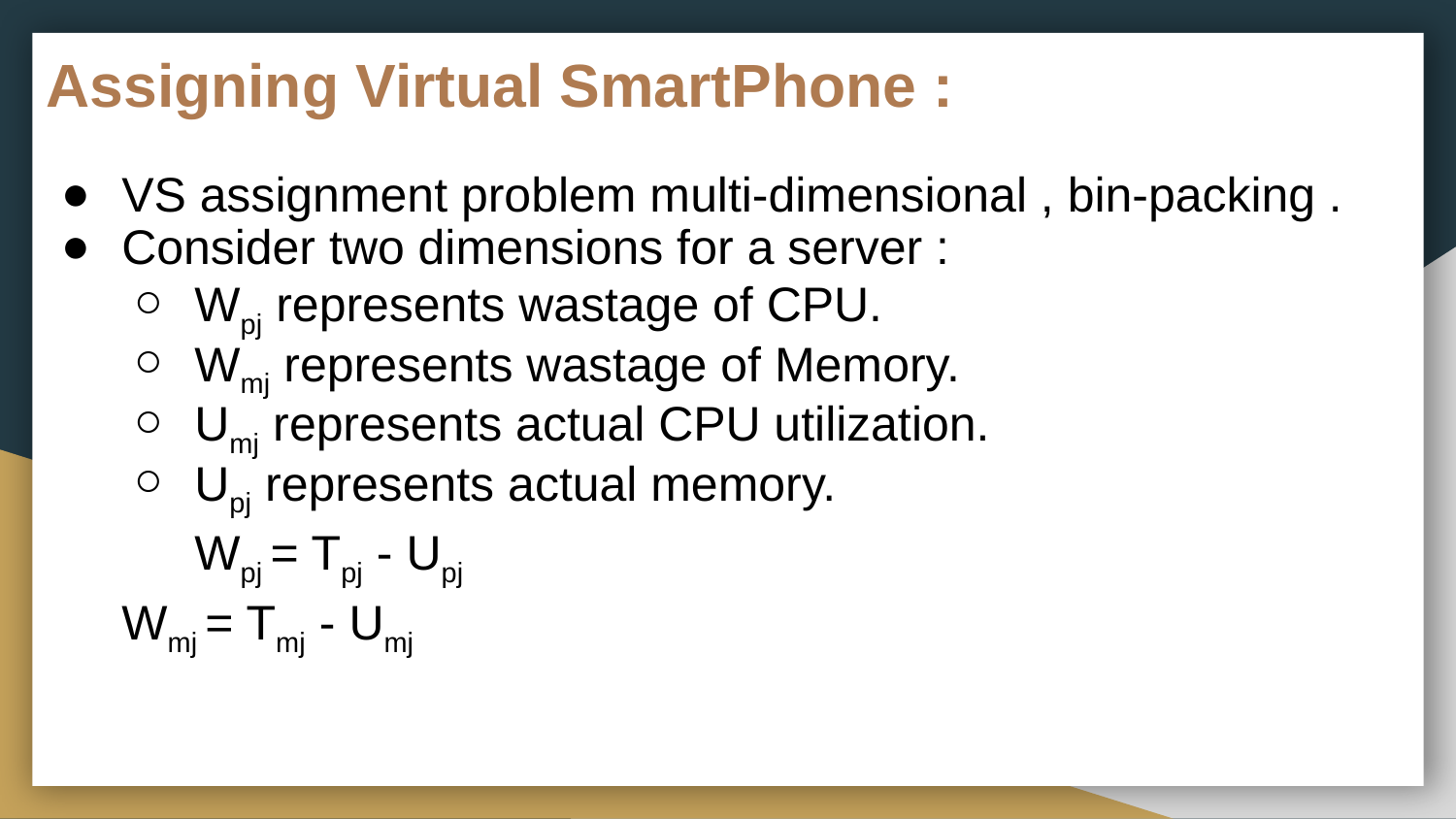

# Assigning Virtual SmartPhone :
VS assignment problem multi-dimensional , bin-packing .
Consider two dimensions for a server :
Wpj represents wastage of CPU.
Wmj represents wastage of Memory.
Umj represents actual CPU utilization.
Upj represents actual memory.
	Wpj = Tpj - Upj
Wmj = Tmj - Umj